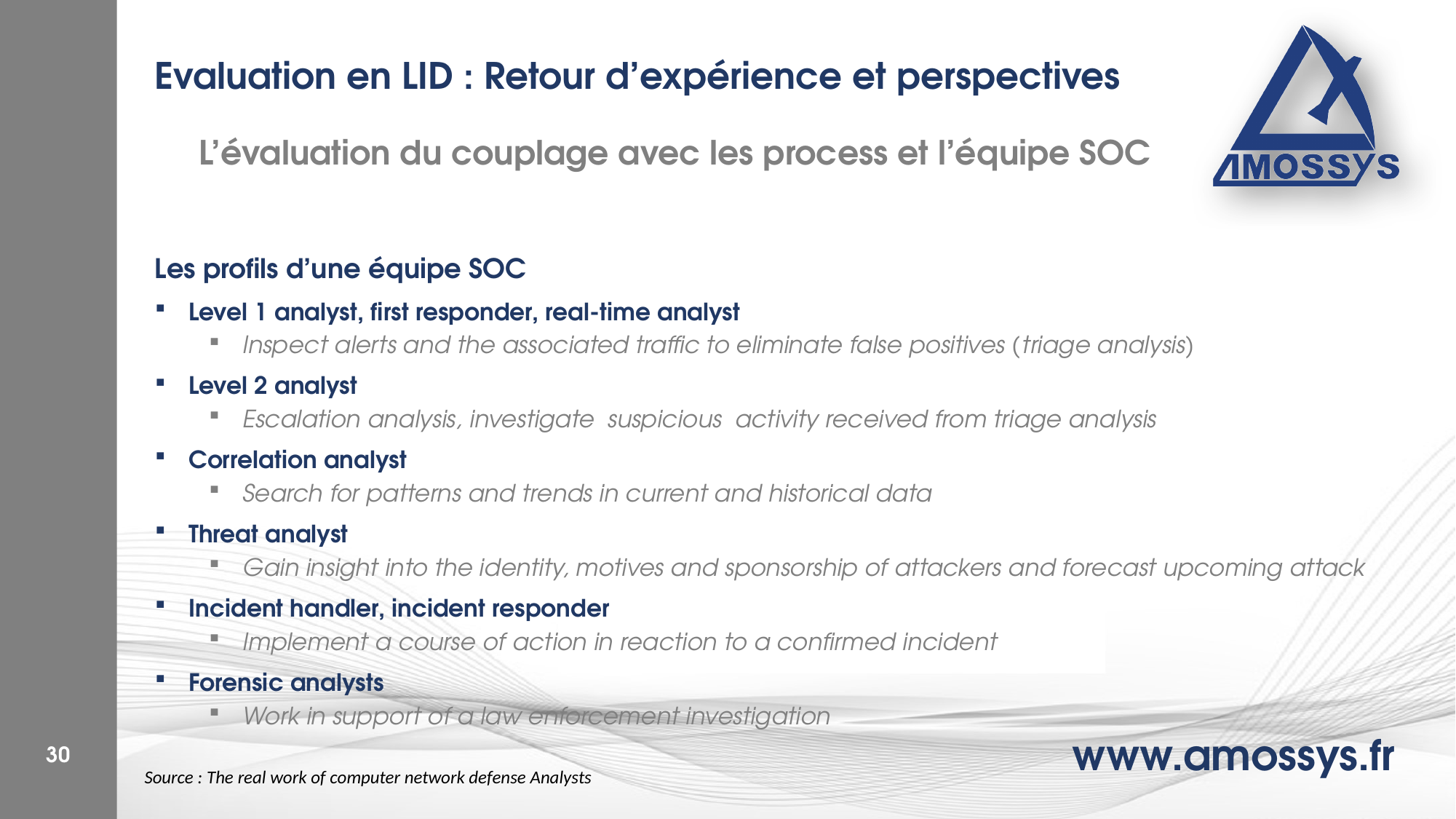

# Evaluation en LID : Retour d’expérience et perspectives
L’évaluation du couplage avec les process et l’équipe SOC
Les profils d’une équipe SOC
Level 1 analyst, first responder, real-time analyst
Inspect alerts and the associated traffic to eliminate false positives (triage analysis)
Level 2 analyst
Escalation analysis, investigate  suspicious  activity received from triage analysis
Correlation analyst
Search for patterns and trends in current and historical data
Threat analyst
Gain insight into the identity, motives and sponsorship of attackers and forecast upcoming attack
Incident handler, incident responder
Implement a course of action in reaction to a confirmed incident
Forensic analysts
Work in support of a law enforcement investigation

30
Source : The real work of computer network defense Analysts